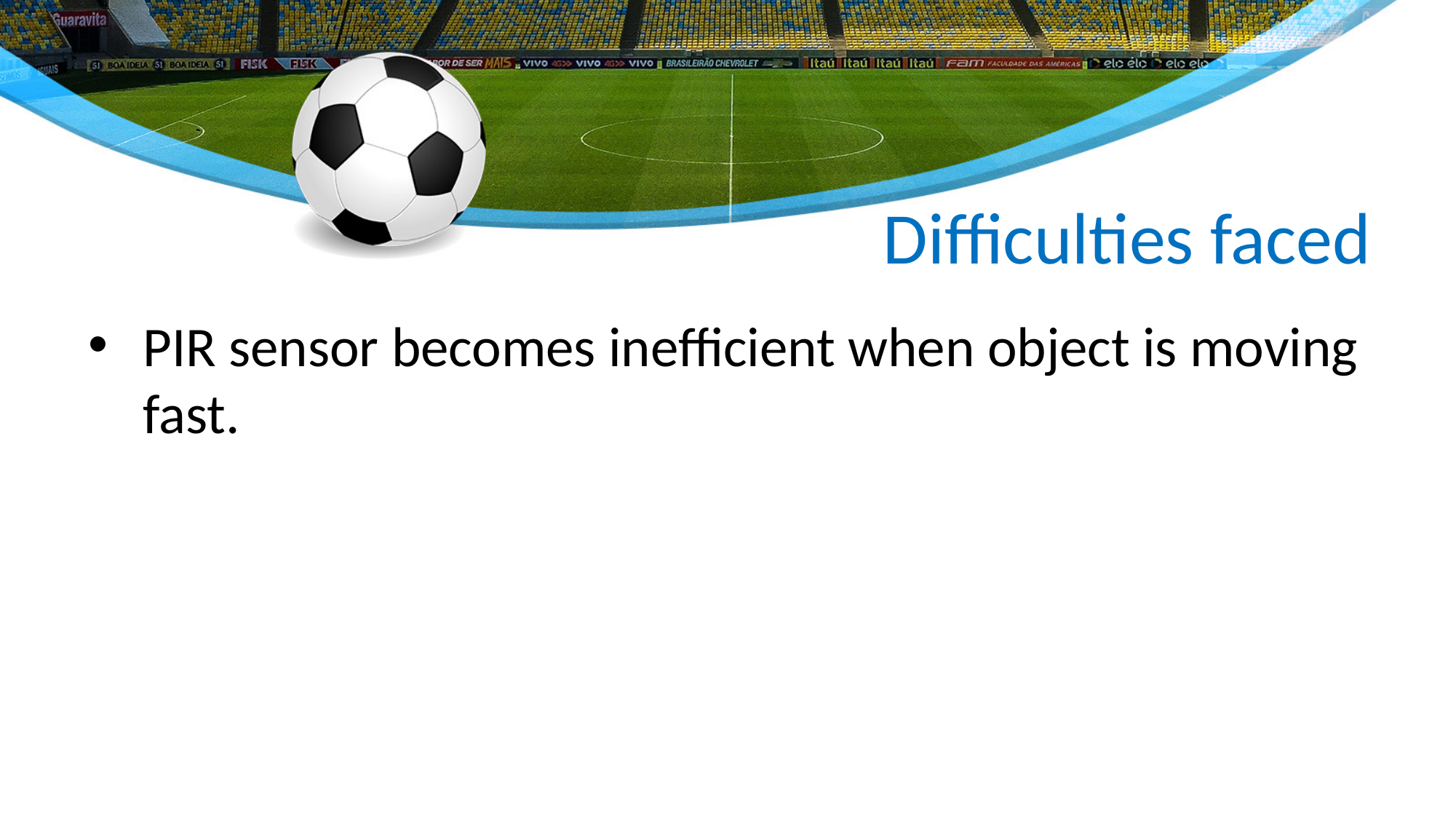

# Difficulties faced
PIR sensor becomes inefficient when object is moving fast.